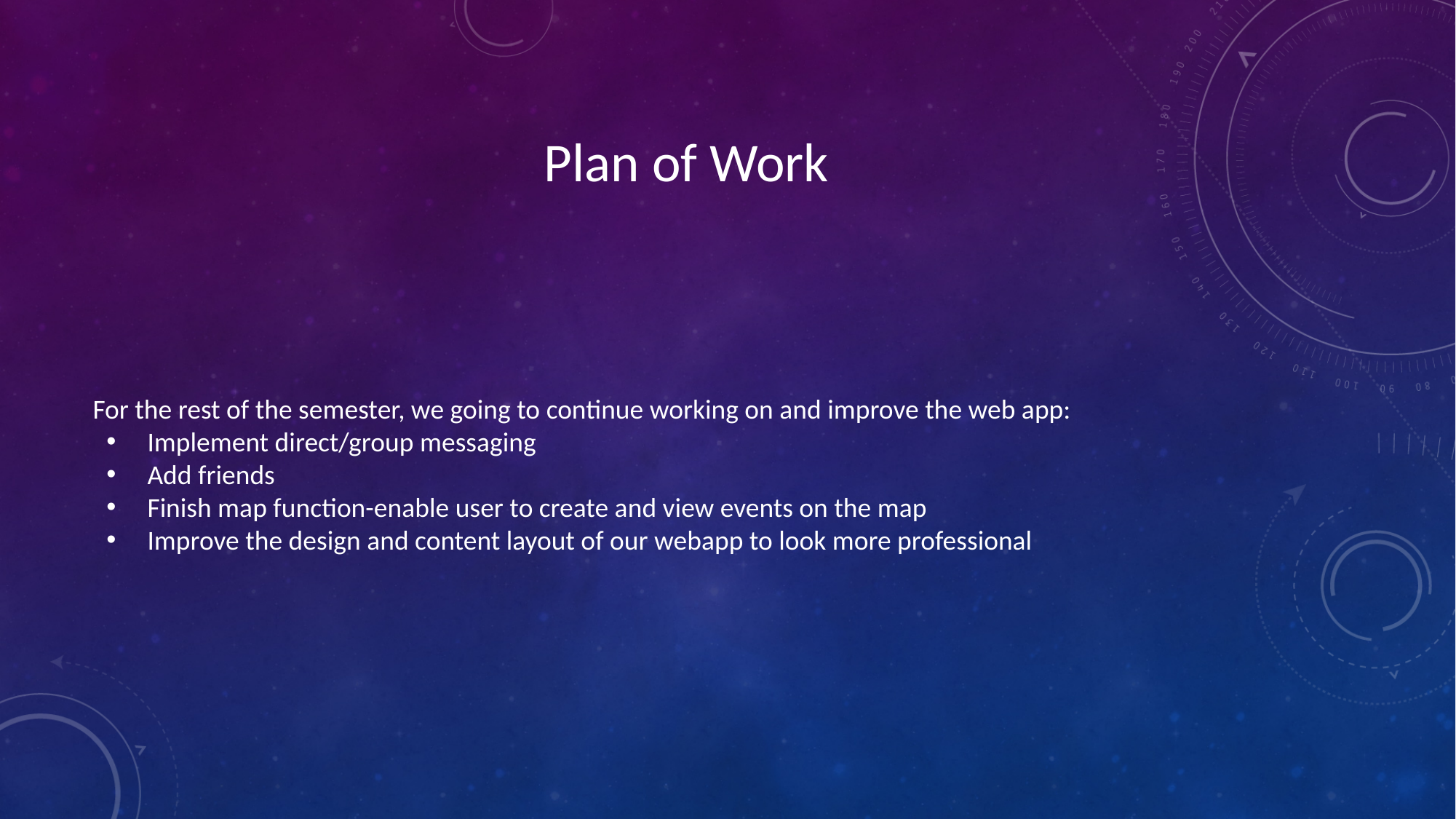

# Plan of Work
For the rest of the semester, we going to continue working on and improve the web app:
Implement direct/group messaging
Add friends
Finish map function-enable user to create and view events on the map
Improve the design and content layout of our webapp to look more professional